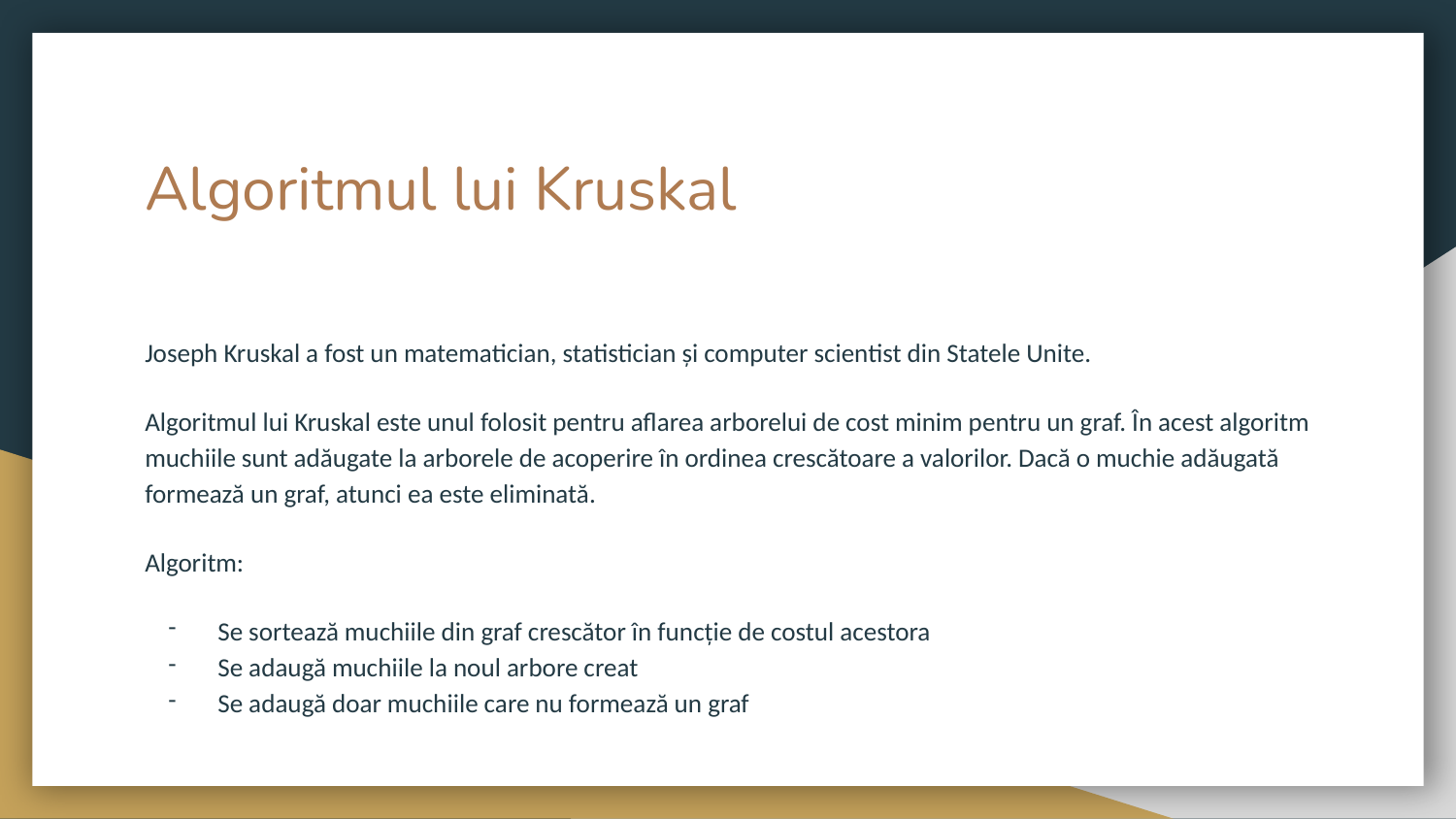

# Algoritmul lui Kruskal
Joseph Kruskal a fost un matematician, statistician și computer scientist din Statele Unite.
Algoritmul lui Kruskal este unul folosit pentru aflarea arborelui de cost minim pentru un graf. În acest algoritm muchiile sunt adăugate la arborele de acoperire în ordinea crescătoare a valorilor. Dacă o muchie adăugată formează un graf, atunci ea este eliminată.
Algoritm:
Se sortează muchiile din graf crescător în funcție de costul acestora
Se adaugă muchiile la noul arbore creat
Se adaugă doar muchiile care nu formează un graf